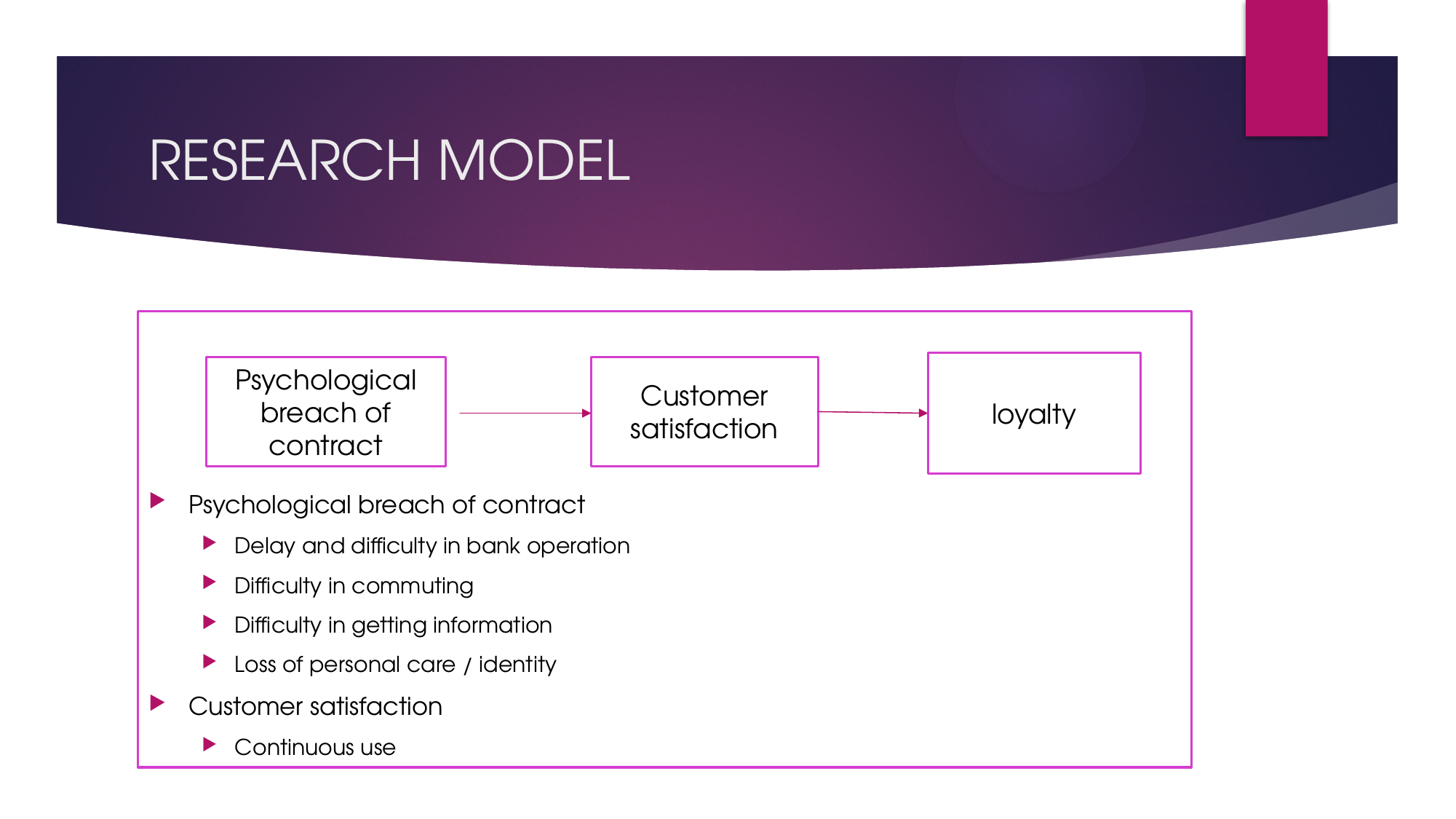

# RESEARCH MODEL

Psychological breach of contract
Delay and difficulty in bank operation
Difficulty in commuting
Difficulty in getting information
Loss of personal care / identity
Customer satisfaction
Continuous use

loyalty
Psychological breach of contract
Customer satisfaction